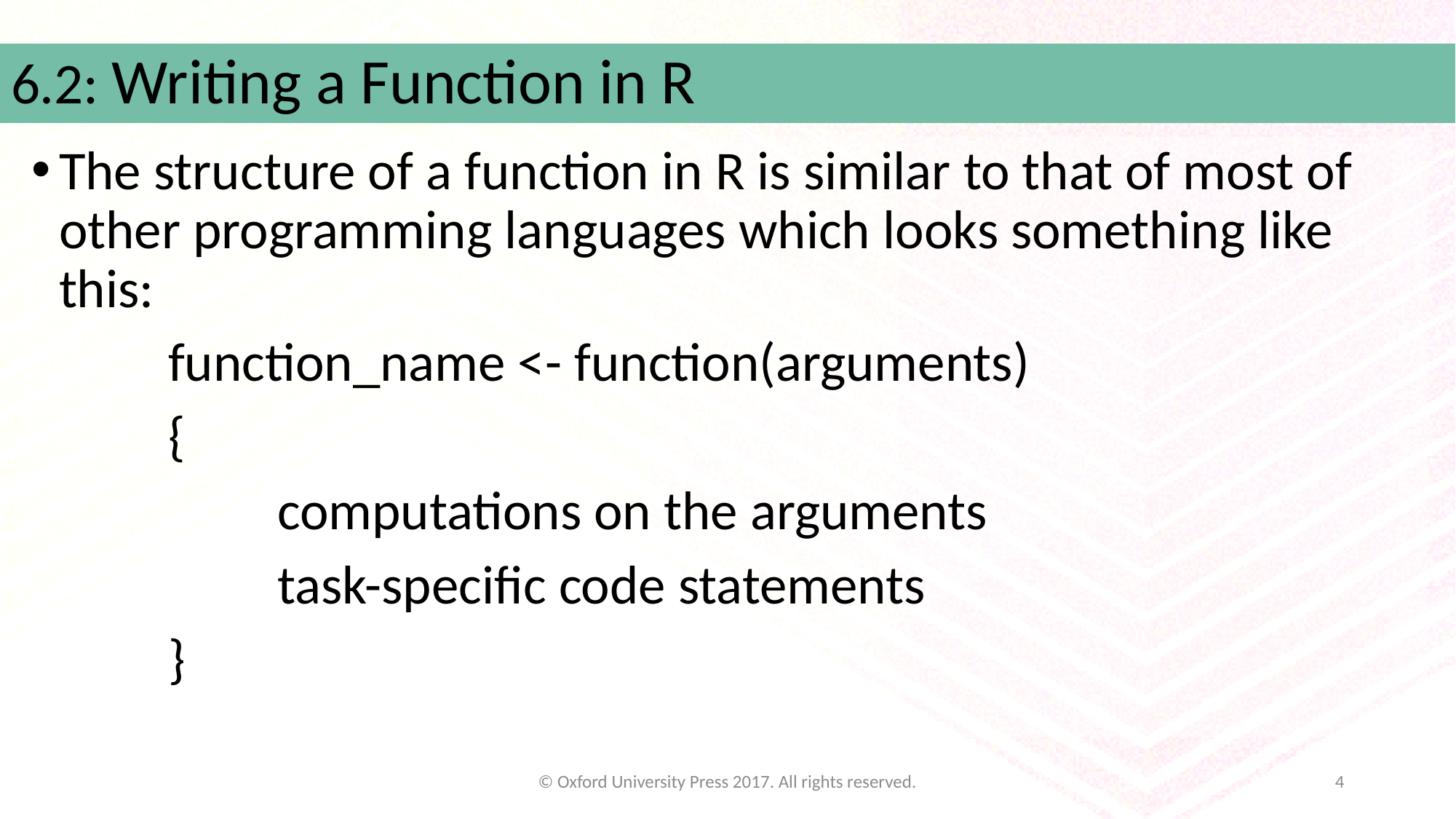

# 6.2: Writing a Function in R
The structure of a function in R is similar to that of most of other programming languages which looks something like this:
		function_name <- function(arguments)
		{
			computations on the arguments
			task-specific code statements
		}
© Oxford University Press 2017. All rights reserved.
4